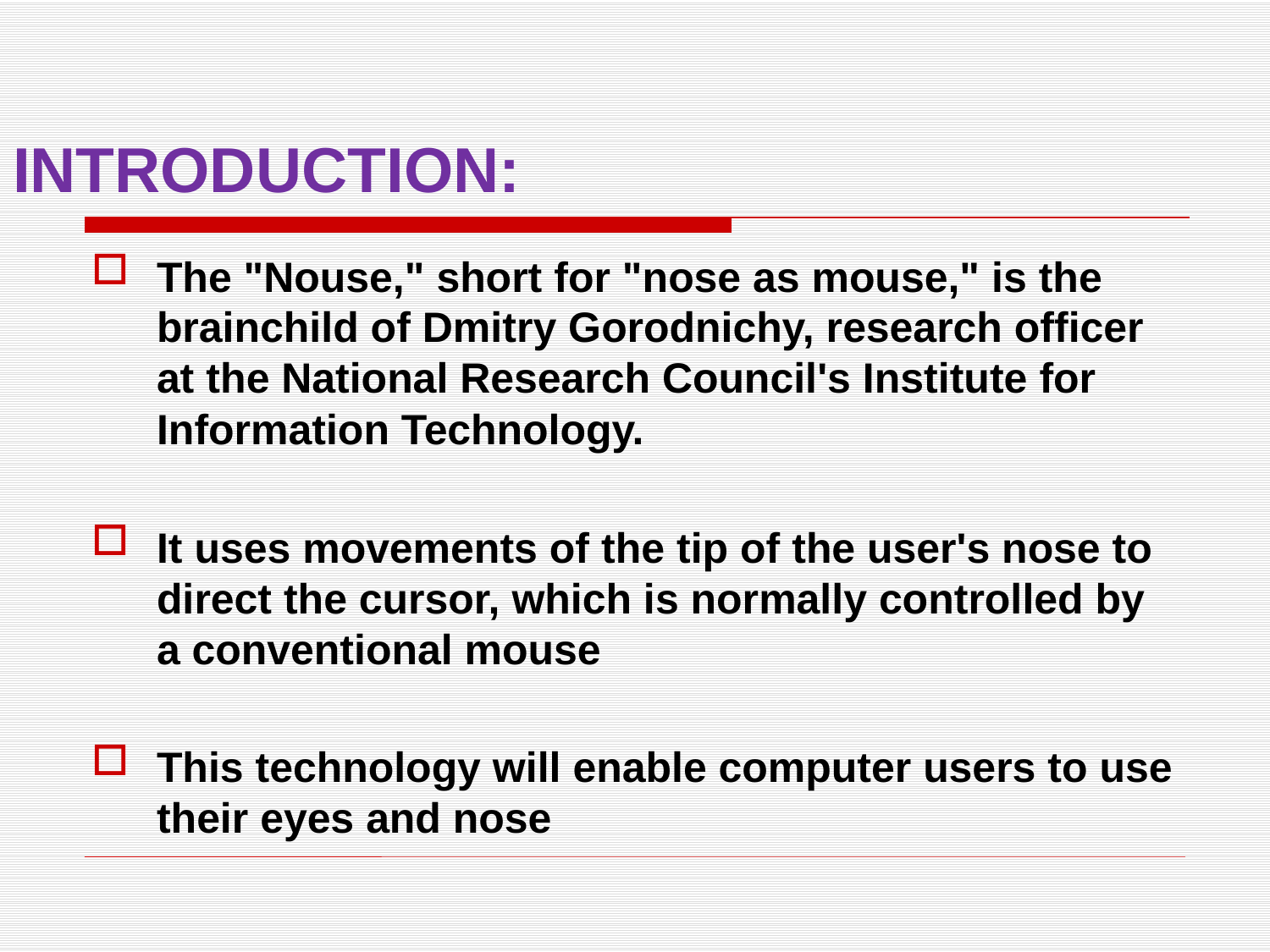

# INTRODUCTION:
The "Nouse," short for "nose as mouse," is the brainchild of Dmitry Gorodnichy, research officer at the National Research Council's Institute for Information Technology.

It uses movements of the tip of the user's nose to direct the cursor, which is normally controlled by a conventional mouse

This technology will enable computer users to use their eyes and nose